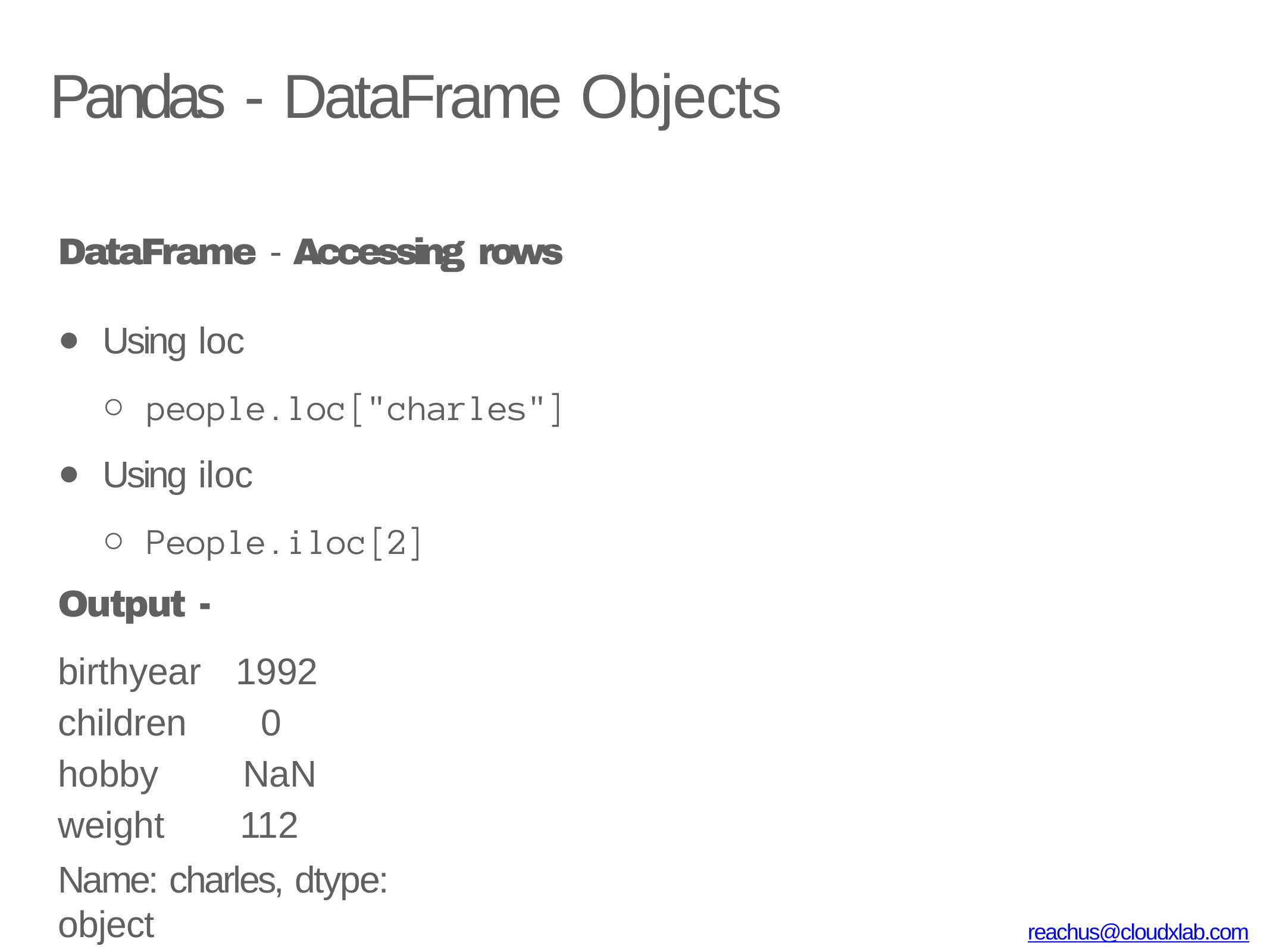

# Pandas - DataFrame Objects
DataFrame - Accessing rows
Using loc
people.loc["charles"]
Using iloc
People.iloc[2]
| Output - |  |
| --- | --- |
| birthyear | 1992 |
| children | 0 |
| hobby | NaN |
| weight | 112 |
Name: charles, dtype: object
reachus@cloudxlab.com